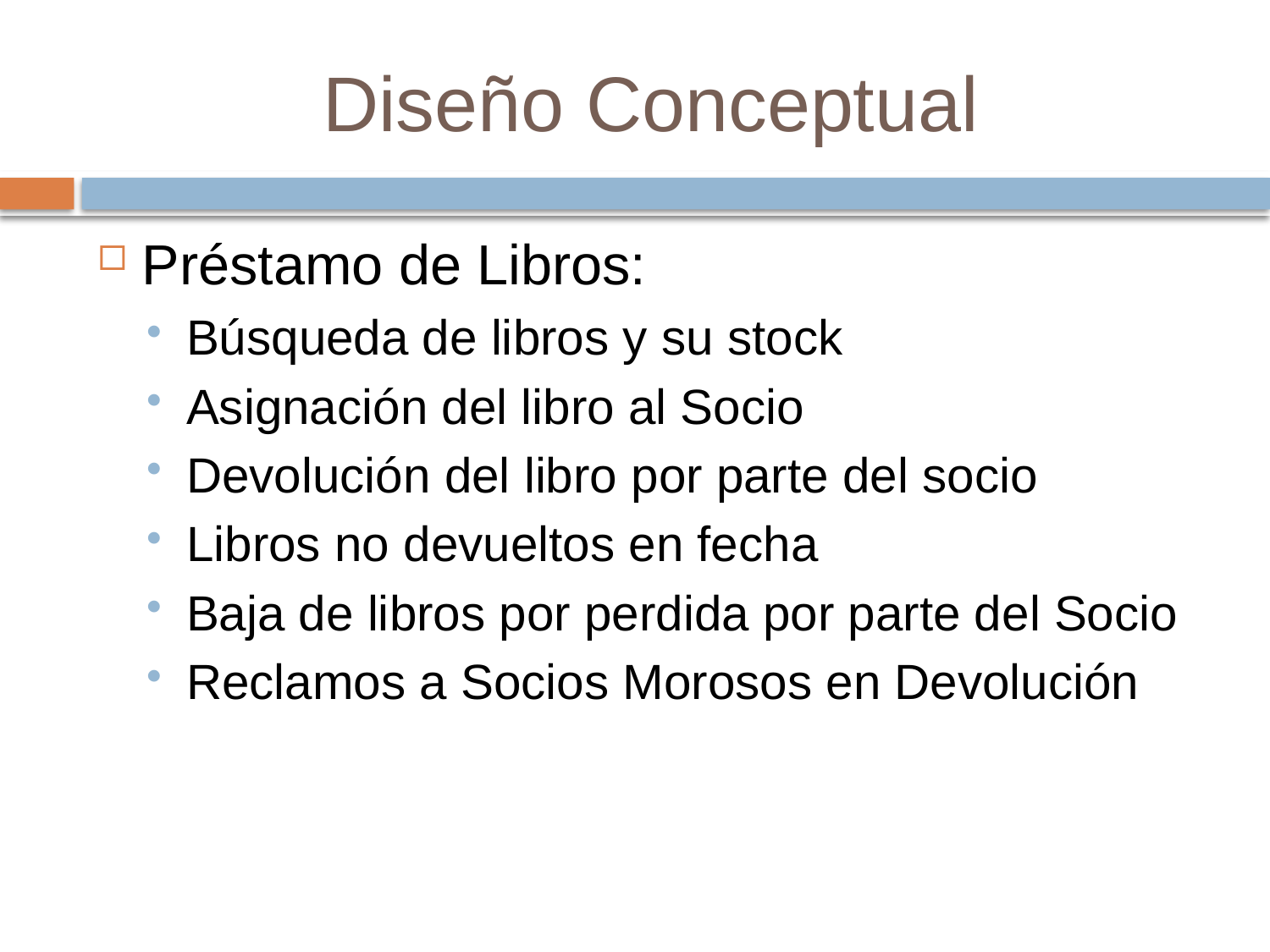

# Diseño Conceptual
Préstamo de Libros:
Búsqueda de libros y su stock
Asignación del libro al Socio
Devolución del libro por parte del socio
Libros no devueltos en fecha
Baja de libros por perdida por parte del Socio
Reclamos a Socios Morosos en Devolución